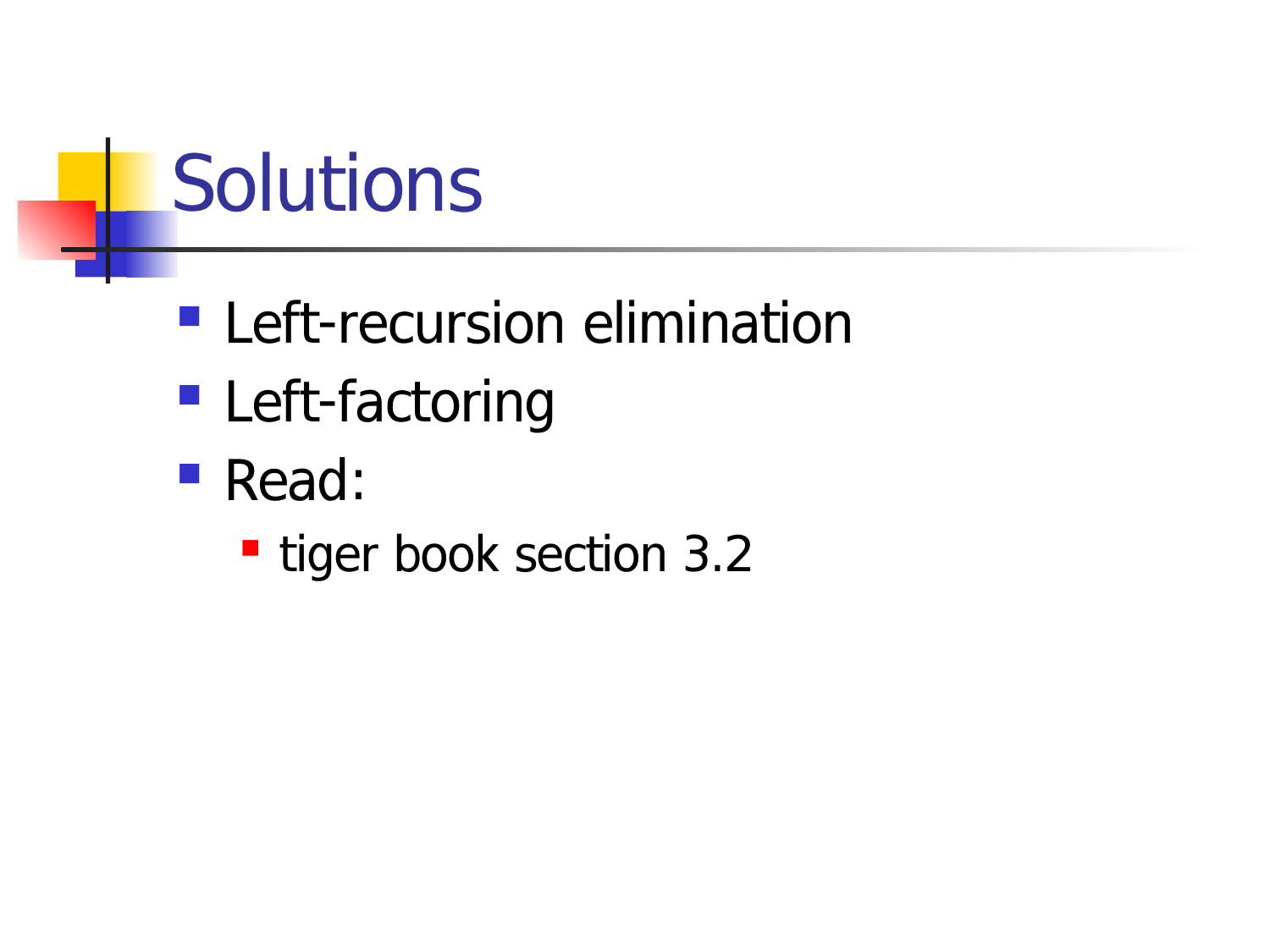

# Solutions
Left-recursion elimination
Left-factoring
Read:
tiger book section 3.2